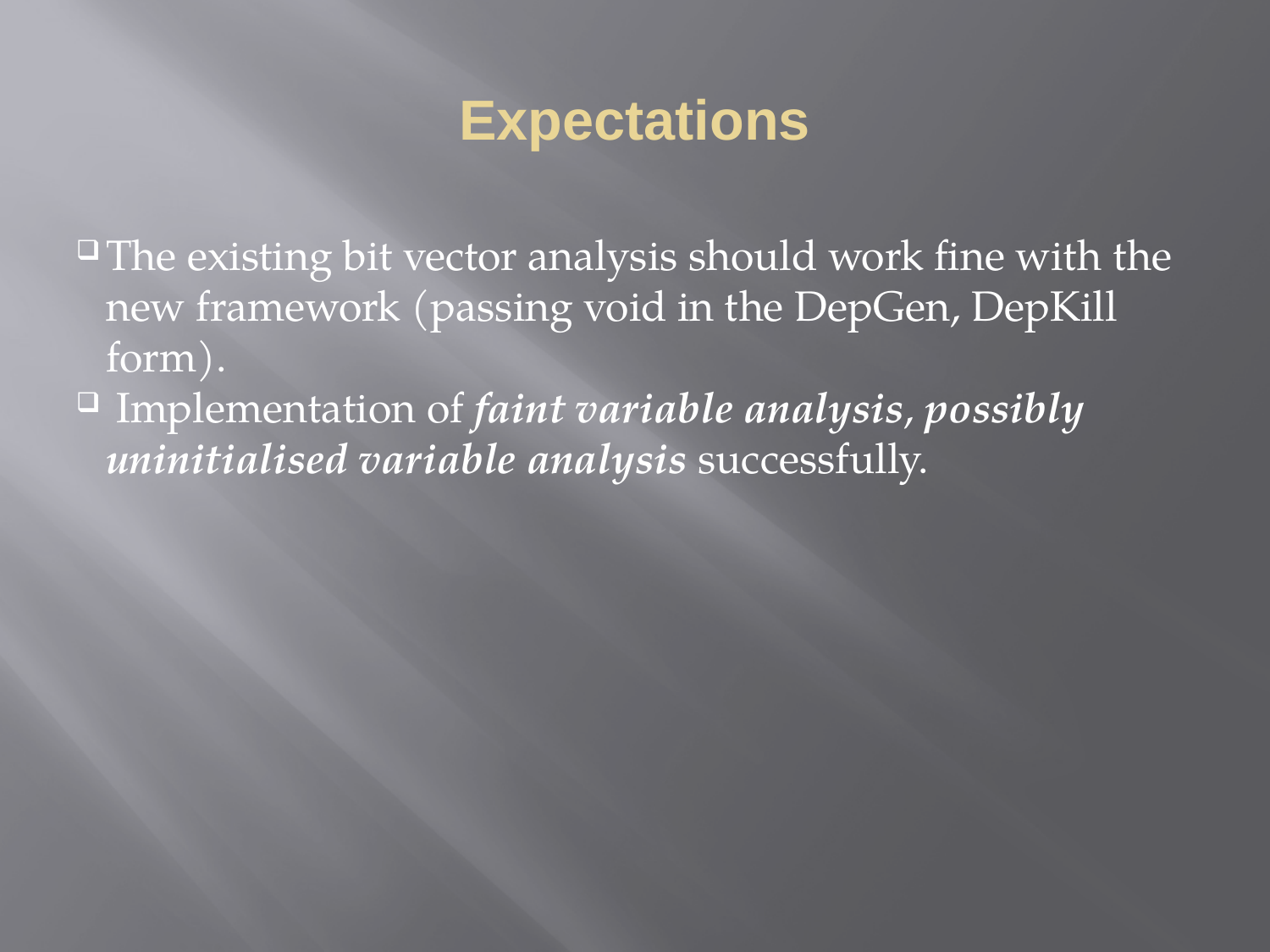

Expectations
The existing bit vector analysis should work fine with the new framework (passing void in the DepGen, DepKill form).
 Implementation of faint variable analysis, possibly uninitialised variable analysis successfully.